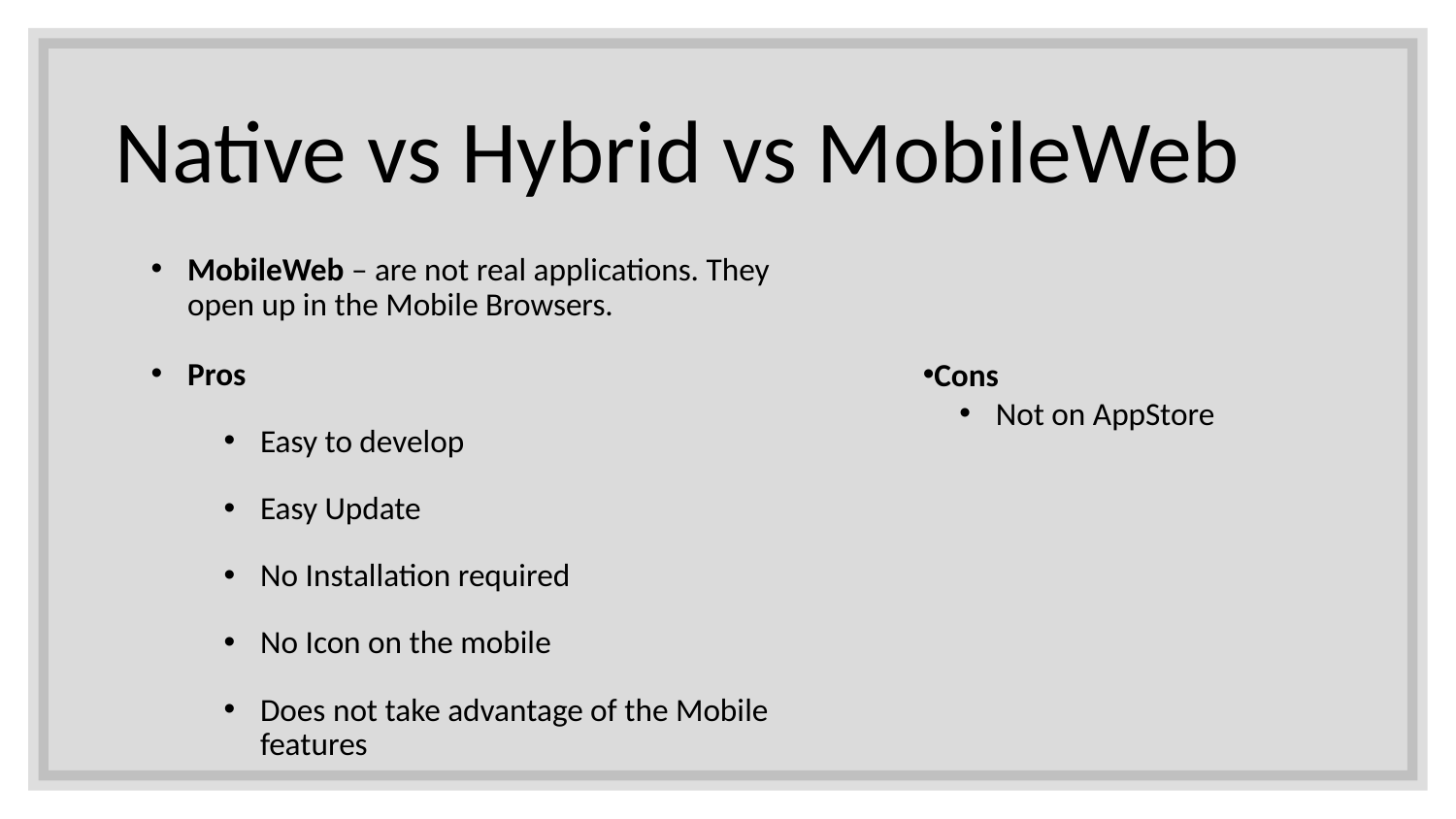

# Native vs Hybrid vs MobileWeb
MobileWeb – are not real applications. They open up in the Mobile Browsers.

Pros
Easy to develop
Easy Update
No Installation required
No Icon on the mobile
Does not take advantage of the Mobile features

Cons
Not on AppStore